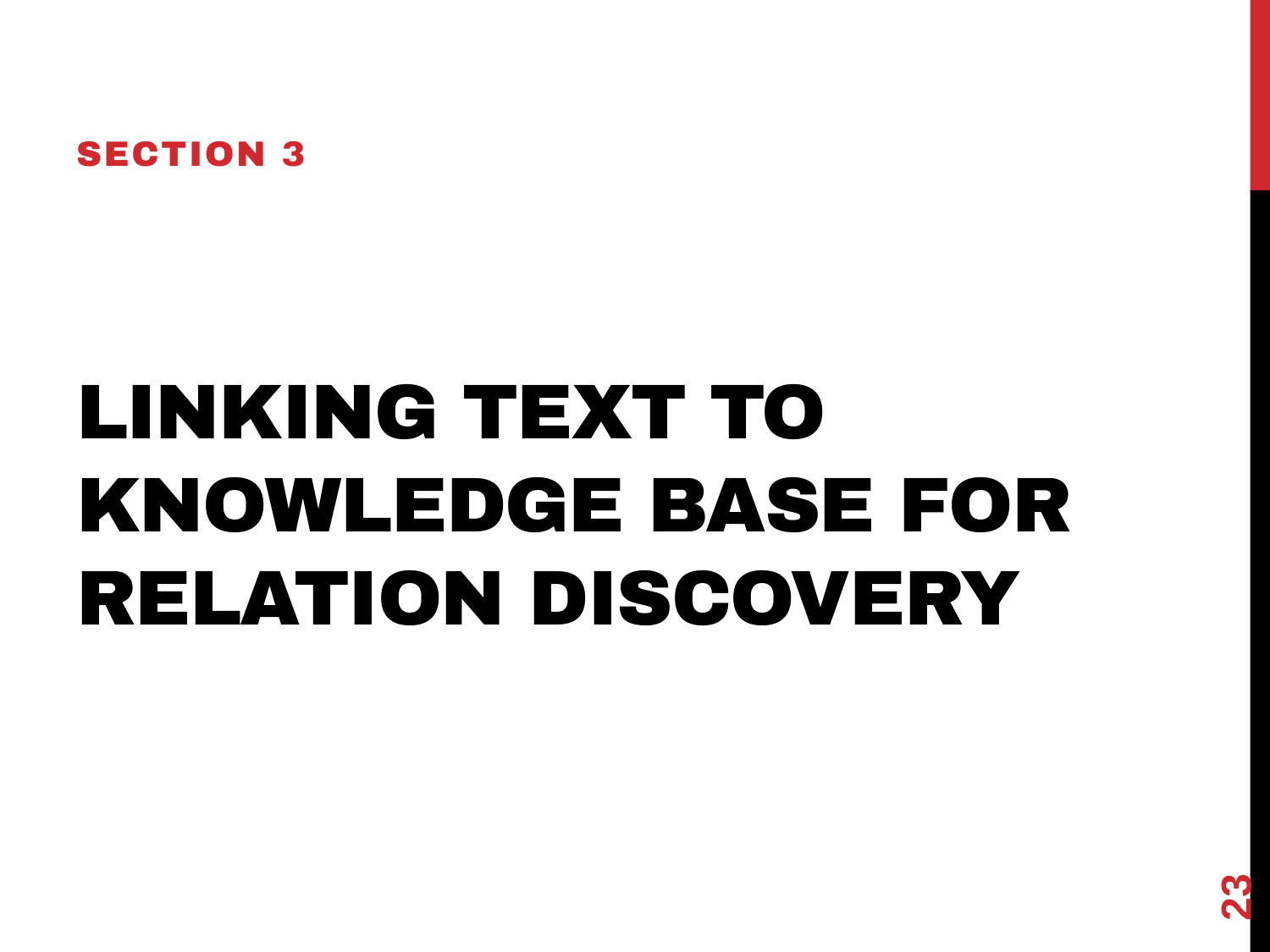

Section 3
# Linking Text to Knowledge Base for relation discovery
23